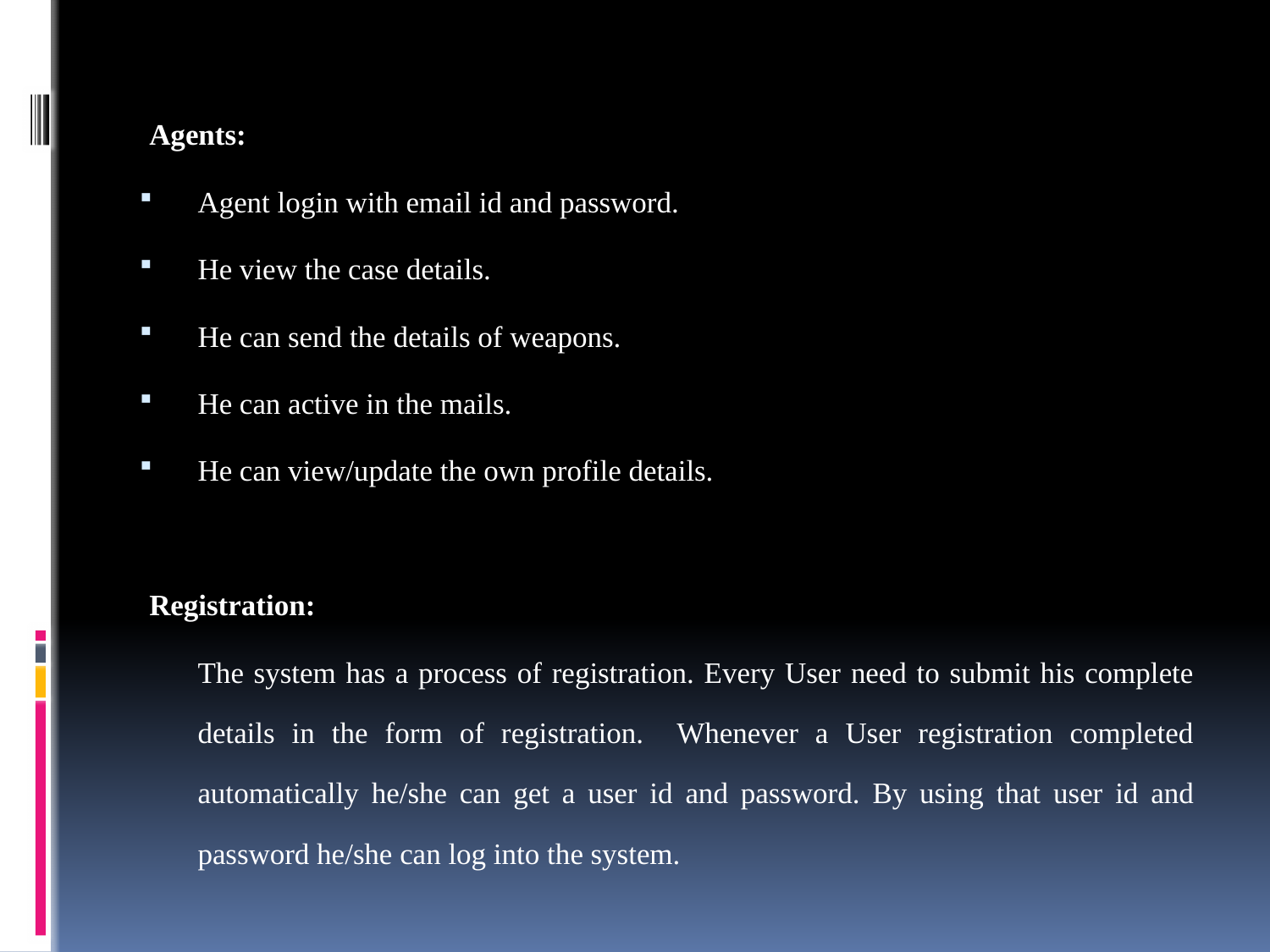

Agents:
Agent login with email id and password.
He view the case details.
He can send the details of weapons.
He can active in the mails.
He can view/update the own profile details.

Registration:
		The system has a process of registration. Every User need to submit his complete details in the form of registration.  Whenever a User registration completed automatically he/she can get a user id and password. By using that user id and password he/she can log into the system.